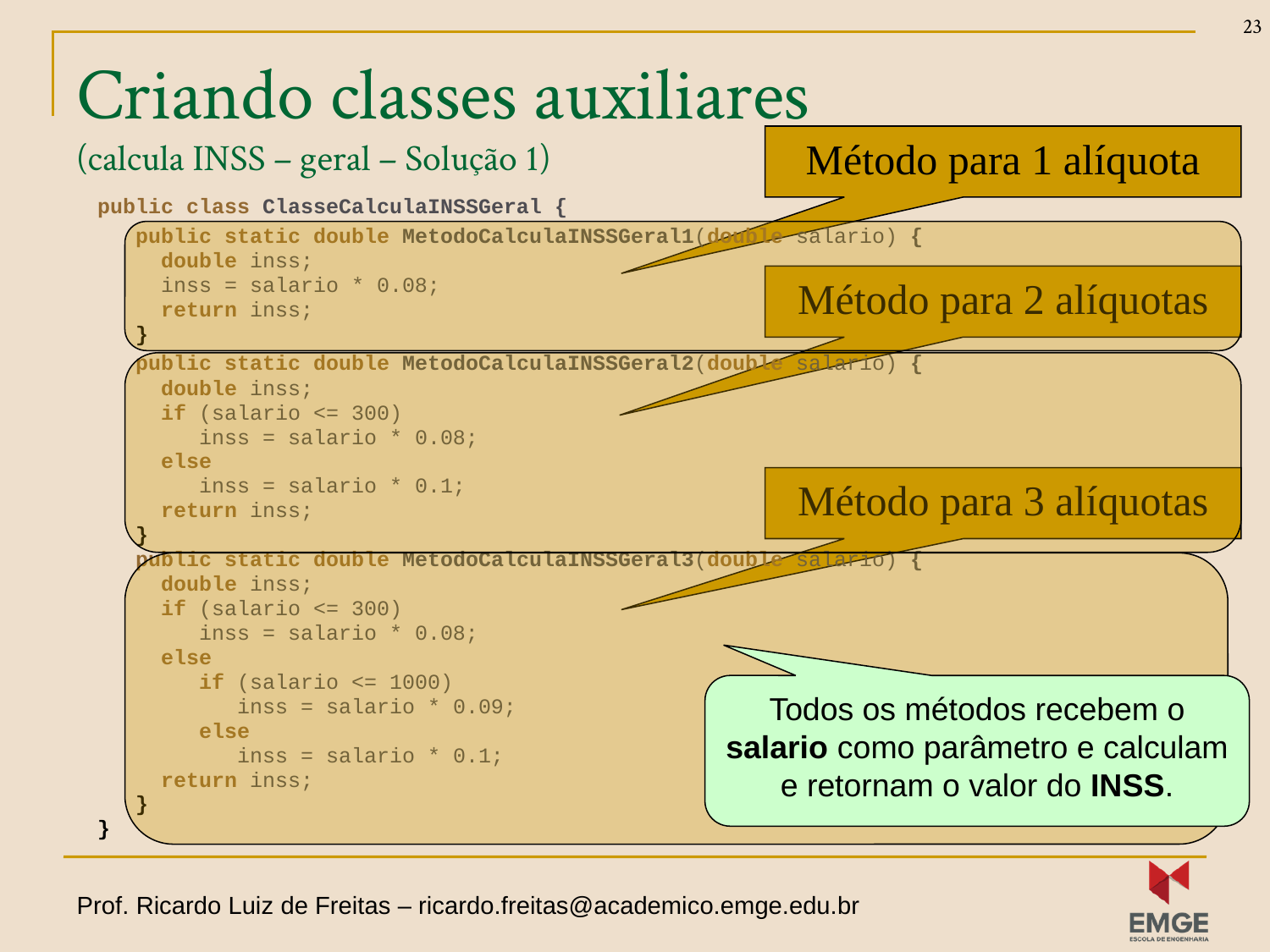

23
# Criando classes auxiliares (calcula INSS – geral – Solução 1)
Método para 1 alíquota
public class ClasseCalculaINSSGeral {
   public static double MetodoCalculaINSSGeral1(double salario) {
     double inss;
     inss = salario * 0.08;
     return inss;
   }
   public static double MetodoCalculaINSSGeral2(double salario) {
     double inss;
     if (salario <= 300)
        inss = salario * 0.08;
     else
        inss = salario * 0.1;
     return inss;
   }
   public static double MetodoCalculaINSSGeral3(double salario) {
     double inss;
     if (salario <= 300)
        inss = salario * 0.08;
     else
        if (salario <= 1000)
           inss = salario * 0.09;
        else
           inss = salario * 0.1;
     return inss;
   }
}

Método para 2 alíquotas

Método para 3 alíquotas

Todos os métodos recebem o salario como parâmetro e calculam e retornam o valor do INSS.